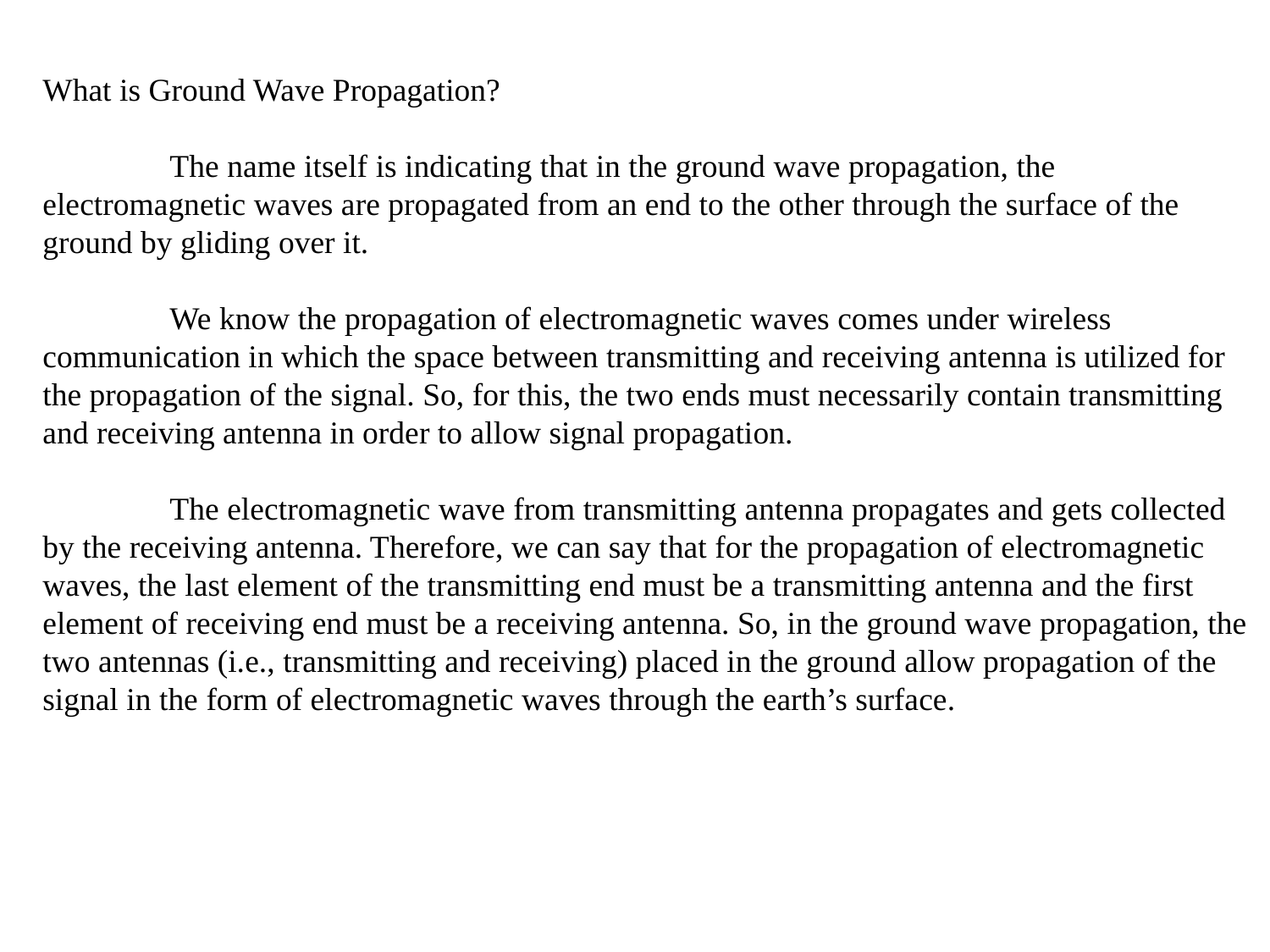

What is Ground Wave Propagation?

	The name itself is indicating that in the ground wave propagation, the electromagnetic waves are propagated from an end to the other through the surface of the ground by gliding over it.

	We know the propagation of electromagnetic waves comes under wireless communication in which the space between transmitting and receiving antenna is utilized for the propagation of the signal. So, for this, the two ends must necessarily contain transmitting and receiving antenna in order to allow signal propagation.

	The electromagnetic wave from transmitting antenna propagates and gets collected by the receiving antenna. Therefore, we can say that for the propagation of electromagnetic waves, the last element of the transmitting end must be a transmitting antenna and the first element of receiving end must be a receiving antenna. So, in the ground wave propagation, the two antennas (i.e., transmitting and receiving) placed in the ground allow propagation of the signal in the form of electromagnetic waves through the earth’s surface.